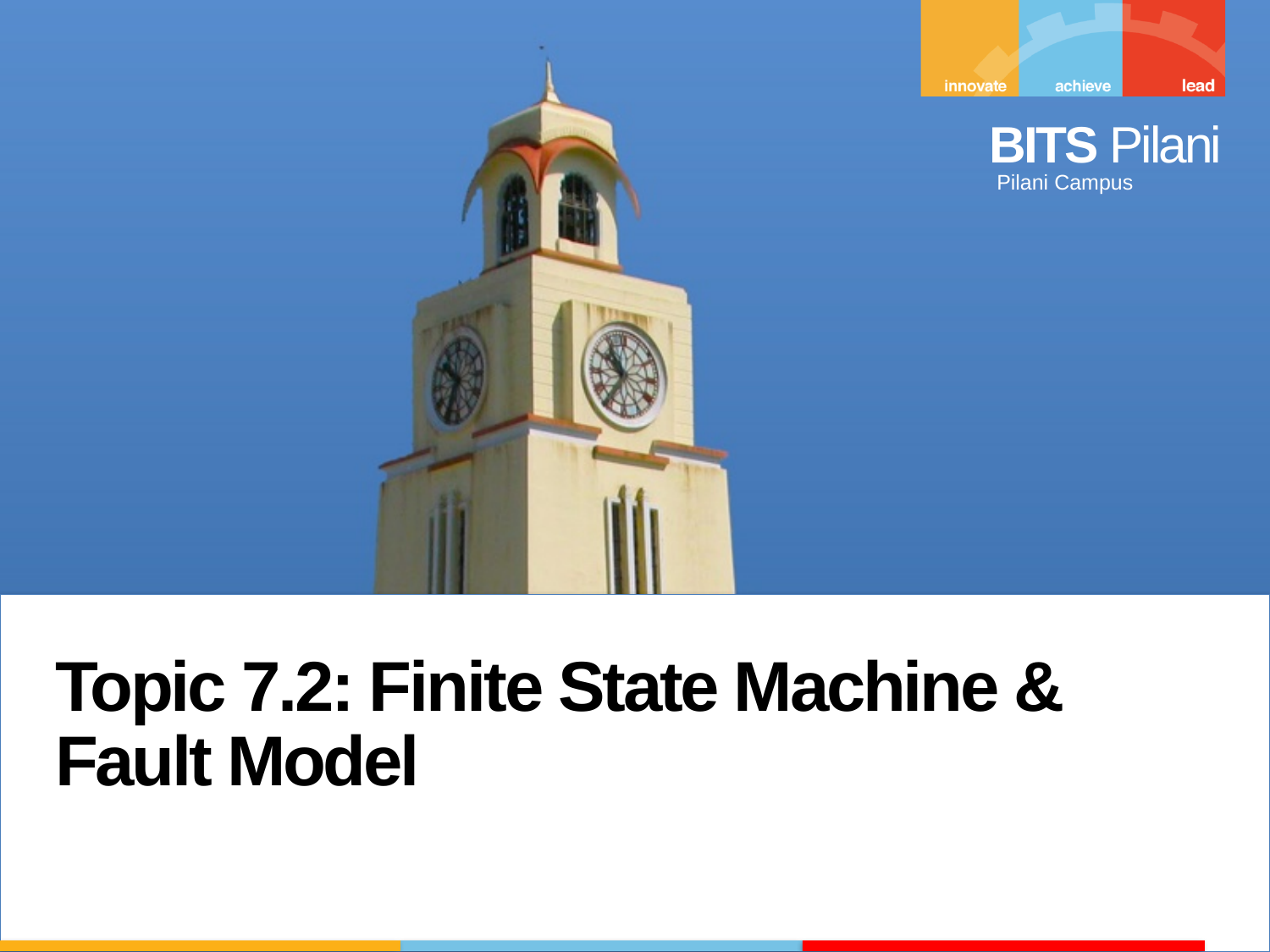

Topic 7.2: Finite State Machine & Fault Model